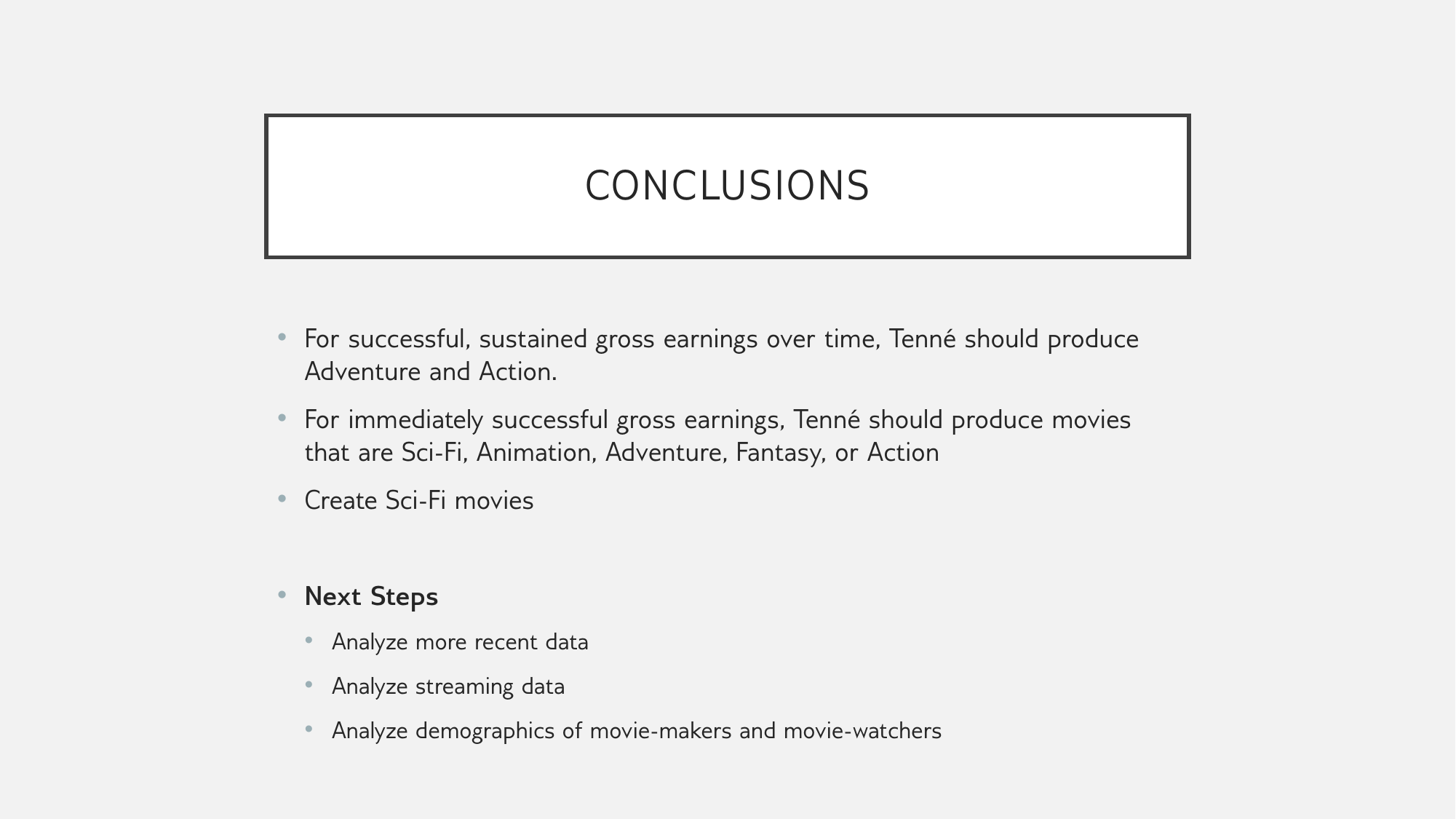

# conclusions
For successful, sustained gross earnings over time, Tenné should produce Adventure and Action.
For immediately successful gross earnings, Tenné should produce movies that are Sci-Fi, Animation, Adventure, Fantasy, or Action
Create Sci-Fi movies

Next Steps
Analyze more recent data
Analyze streaming data
Analyze demographics of movie-makers and movie-watchers